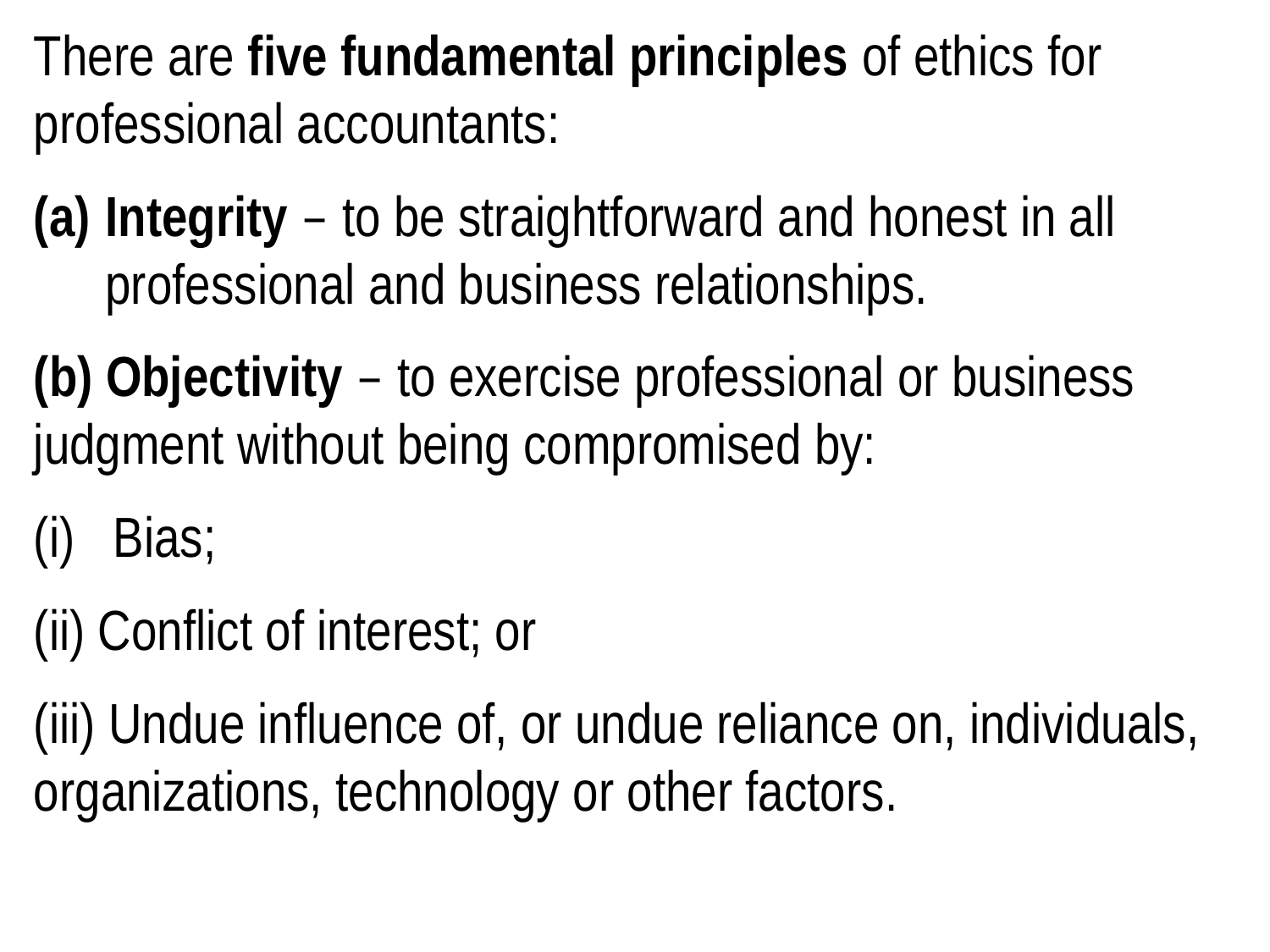

There are five fundamental principles of ethics for professional accountants:

Integrity – to be straightforward and honest in all professional and business relationships.

(b) Objectivity – to exercise professional or business  judgment without being compromised by:

Bias;

(ii) Conflict of interest; or

(iii) Undue influence of, or undue reliance on, individuals, organizations, technology or other factors.